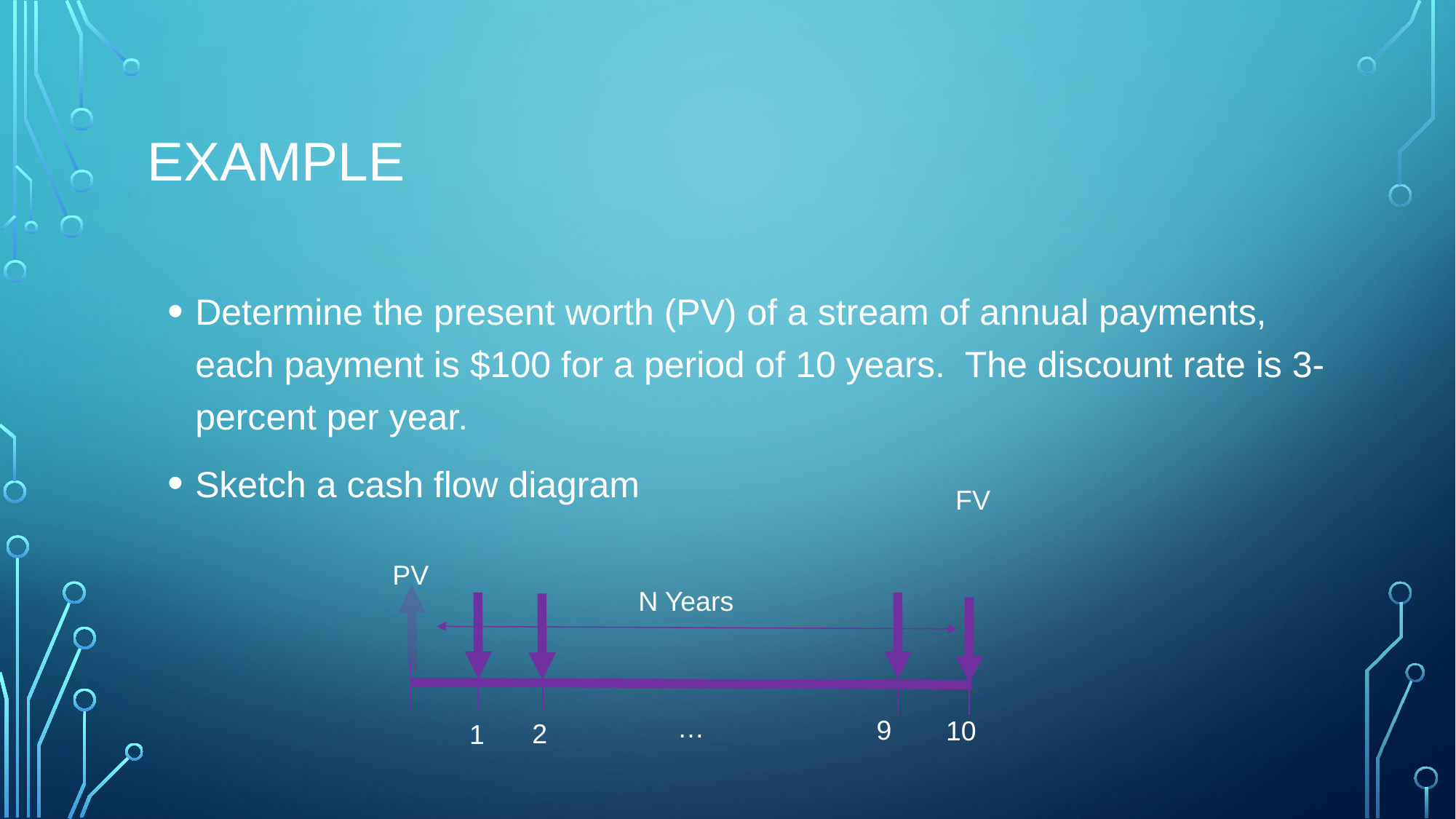

# example
Determine the present worth (PV) of a stream of annual payments, each payment is $100 for a period of 10 years.  The discount rate is 3-percent per year.
Sketch a cash flow diagram
FV
PV
N Years
…
9
10
2
1